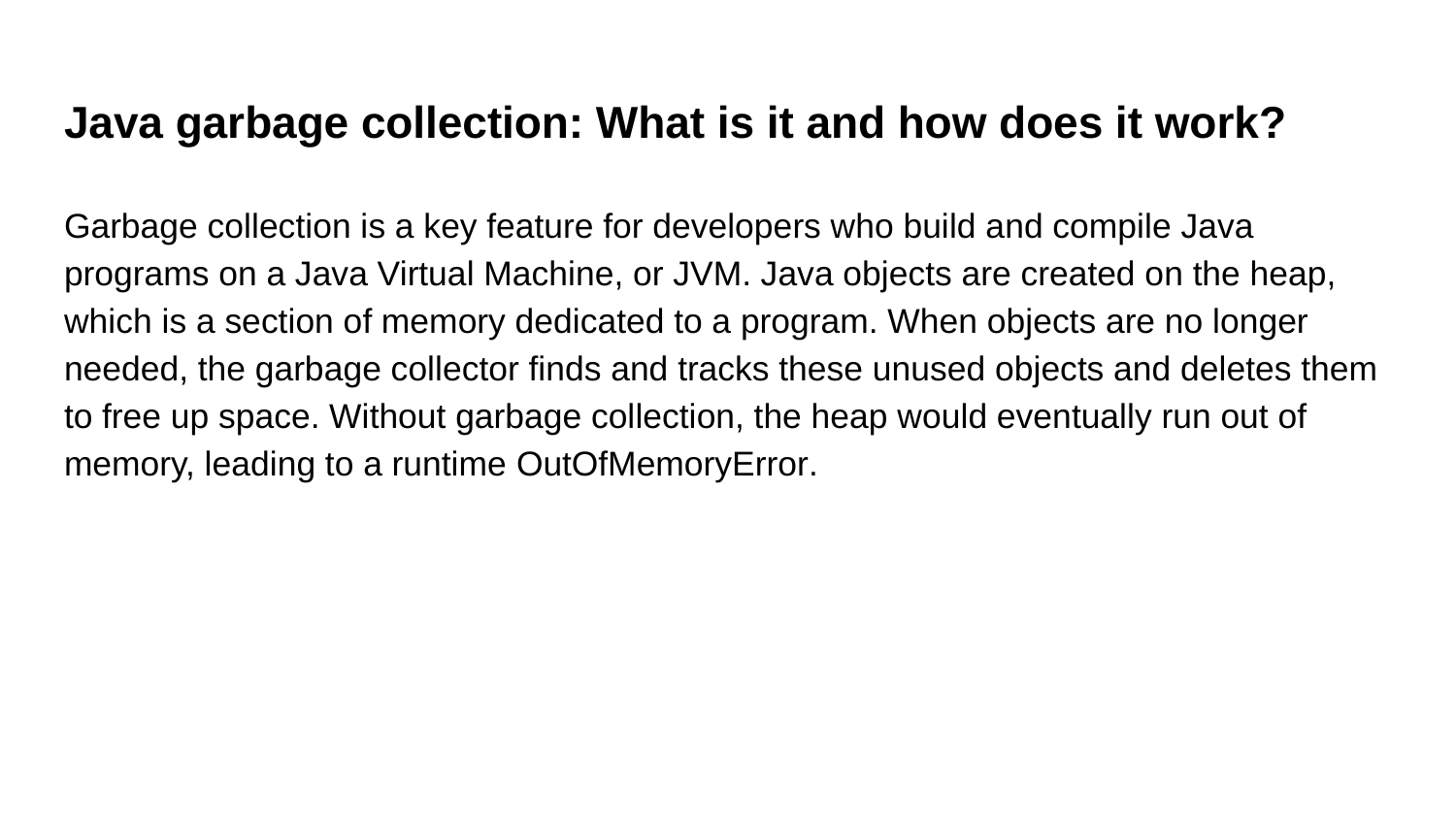

# Java garbage collection: What is it and how does it work?

Garbage collection is a key feature for developers who build and compile Java programs on a Java Virtual Machine, or JVM. Java objects are created on the heap, which is a section of memory dedicated to a program. When objects are no longer needed, the garbage collector finds and tracks these unused objects and deletes them to free up space. Without garbage collection, the heap would eventually run out of memory, leading to a runtime OutOfMemoryError.